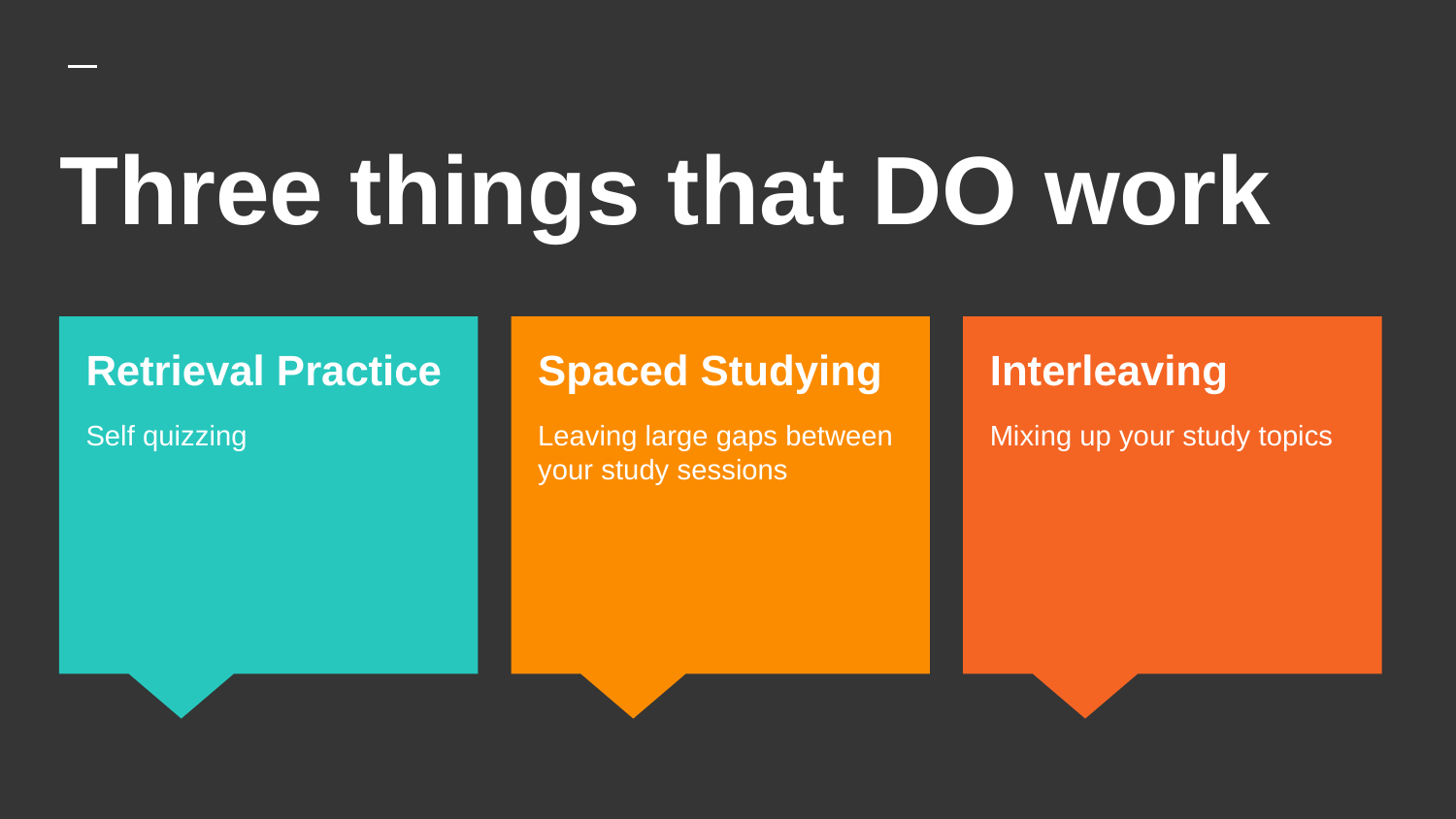

# Three things that DO work

Retrieval Practice
Self quizzing
Spaced Studying
Leaving large gaps between your study sessions
Interleaving
Mixing up your study topics